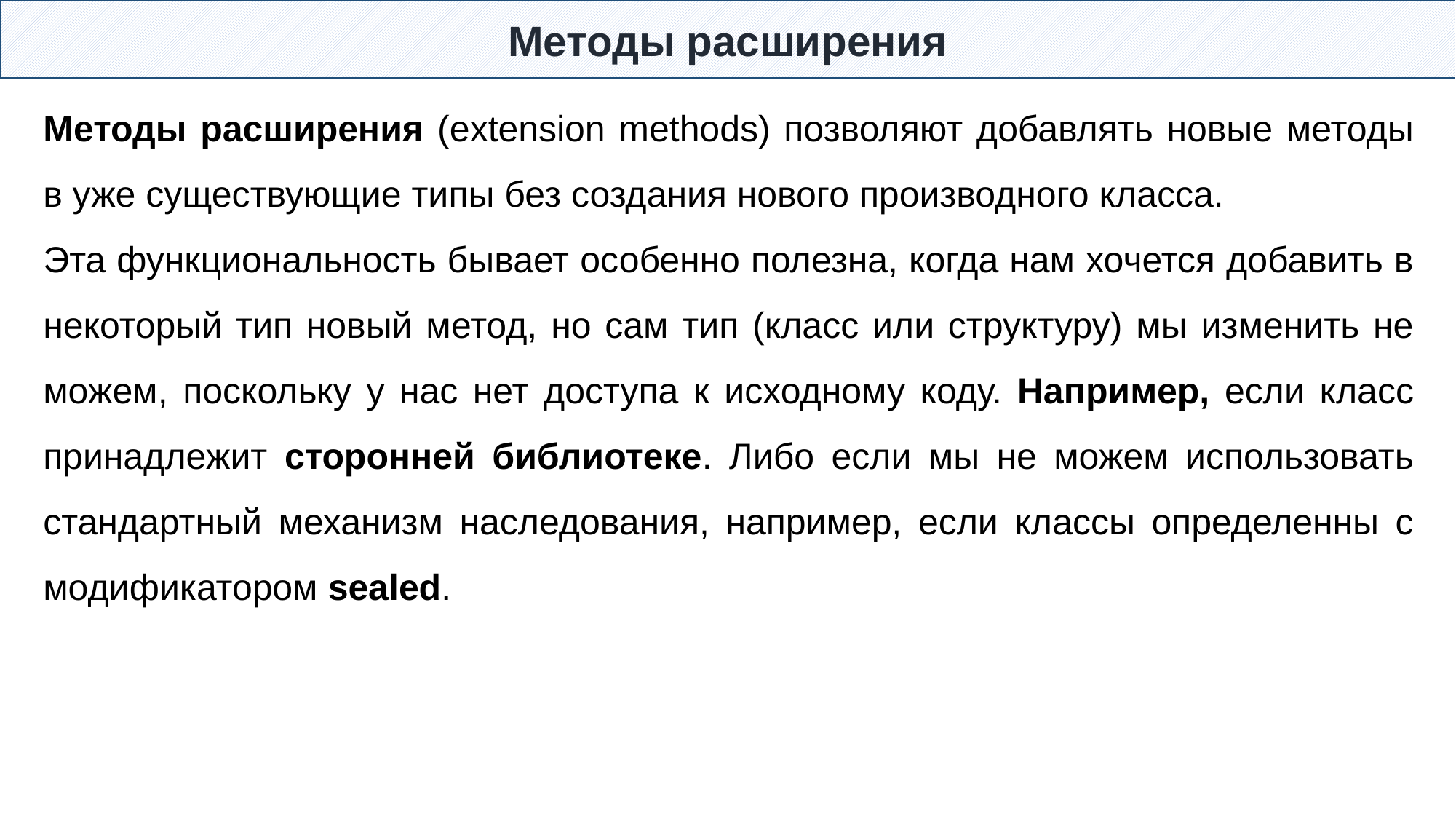

Методы расширения
Методы расширения (extension methods) позволяют добавлять новые методы в уже существующие типы без создания нового производного класса.
Эта функциональность бывает особенно полезна, когда нам хочется добавить в некоторый тип новый метод, но сам тип (класс или структуру) мы изменить не можем, поскольку у нас нет доступа к исходному коду. Например, если класс принадлежит сторонней библиотеке. Либо если мы не можем использовать стандартный механизм наследования, например, если классы определенны с модификатором sealed.